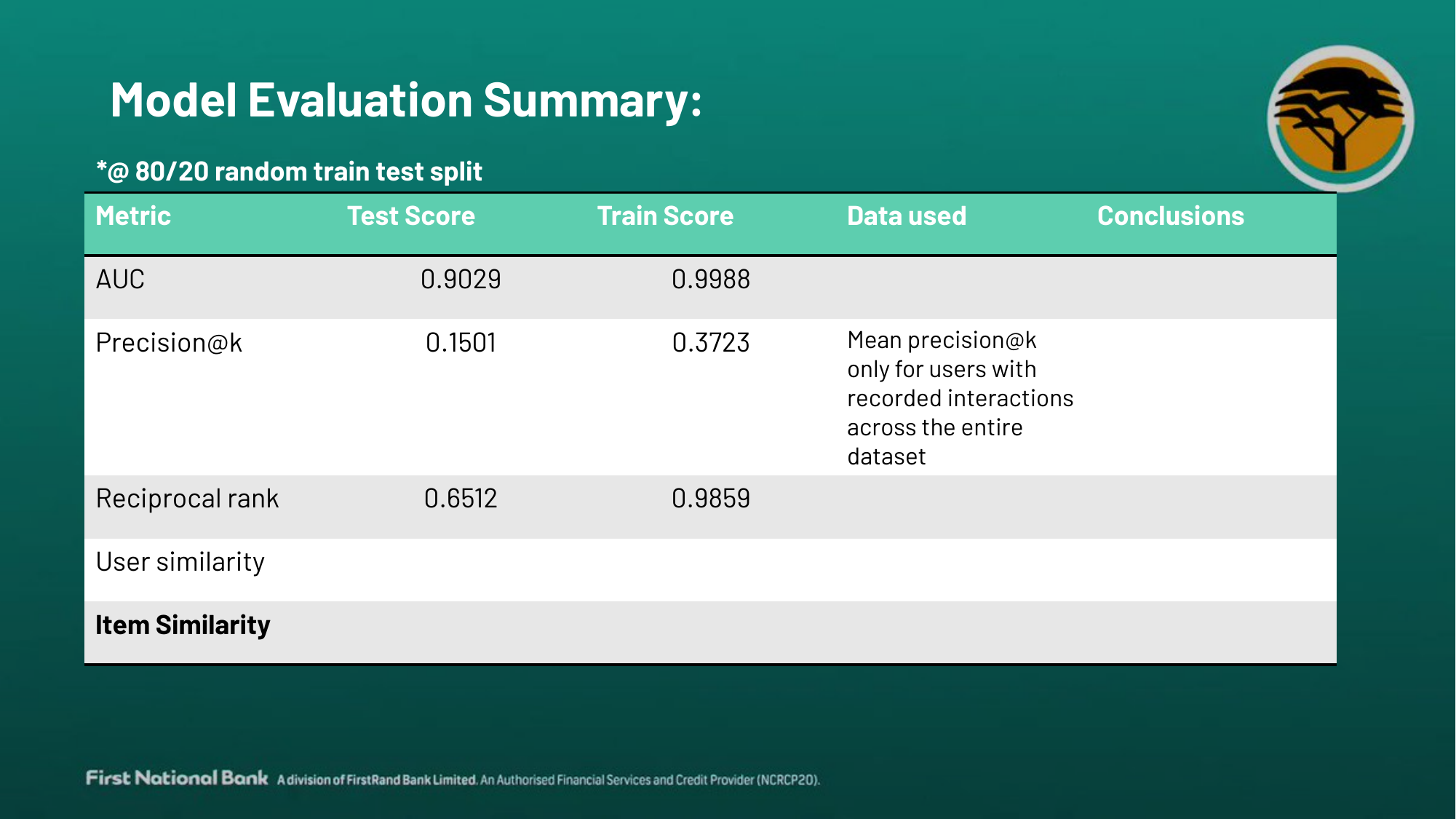

Model Evaluation Summary:
*@ 80/20 random train test split
| Metric | Test Score | Train Score | Data used | Conclusions |
| --- | --- | --- | --- | --- |
| AUC | 0.9029 | 0.9988 |  |  |
| Precision@k | 0.1501 | 0.3723 | Mean precision@k only for users with recorded interactions across the entire dataset |  |
| Reciprocal rank | 0.6512 | 0.9859 |  |  |
| User similarity |  |  |  |  |
| Item Similarity |  |  |  |  |